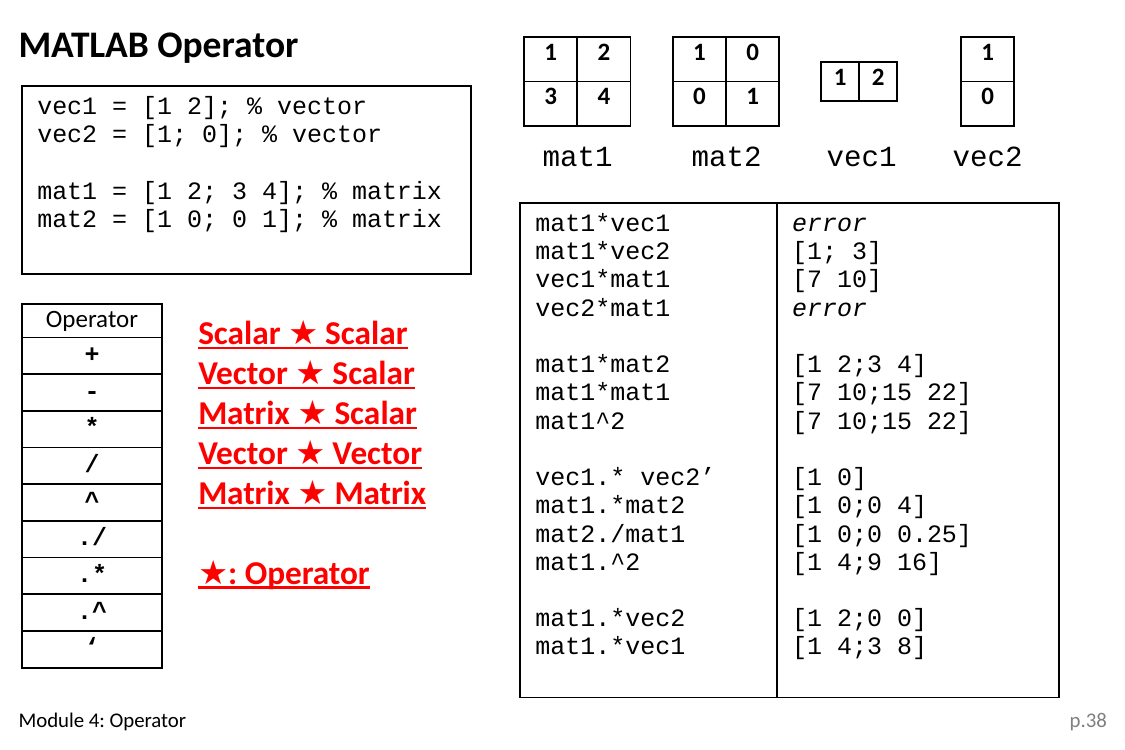

MATLAB Operator
| 1 | 2 |
| --- | --- |
| 3 | 4 |
| 1 | 0 |
| --- | --- |
| 0 | 1 |
| 1 |
| --- |
| 0 |
| 1 | 2 |
| --- | --- |
| vec1 = [1 2]; % vector vec2 = [1; 0]; % vector mat1 = [1 2; 3 4]; % matrix mat2 = [1 0; 0 1]; % matrix |
| --- |
mat1
mat2
vec1
vec2
| mat1\*vec1 mat1\*vec2 vec1\*mat1 vec2\*mat1 mat1\*mat2 mat1\*mat1 mat1^2 vec1.\* vec2’ mat1.\*mat2 mat2./mat1 mat1.^2 mat1.\*vec2 mat1.\*vec1 | error [1; 3] [7 10] error [1 2;3 4] [7 10;15 22] [7 10;15 22] [1 0] [1 0;0 4] [1 0;0 0.25] [1 4;9 16] [1 2;0 0] [1 4;3 8] |
| --- | --- |
| Operator |
| --- |
| + |
| - |
| \* |
| / |
| ^ |
| ./ |
| .\* |
| .^ |
| ‘ |
Scalar ★ Scalar
Vector ★ Scalar
Matrix ★ Scalar
Vector ★ Vector
Matrix ★ Matrix

★: Operator
Module 4: Operator
p.38